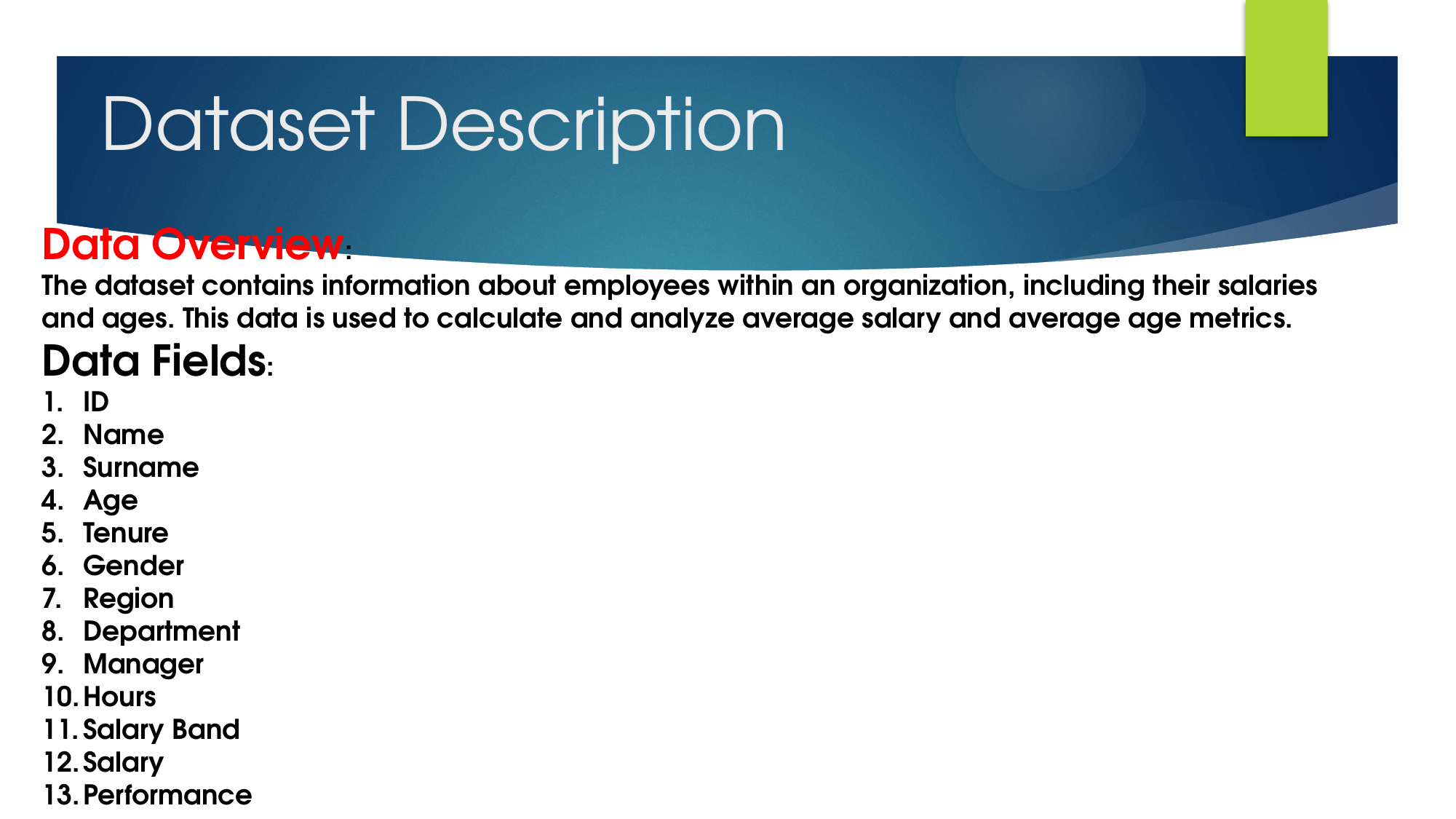

# Dataset Description
Data Overview:
The dataset contains information about employees within an organization, including their salaries and ages. This data is used to calculate and analyze average salary and average age metrics.
Data Fields:
ID
Name
Surname
Age
Tenure
Gender
Region
Department
Manager
Hours
Salary Band
Salary
Performance